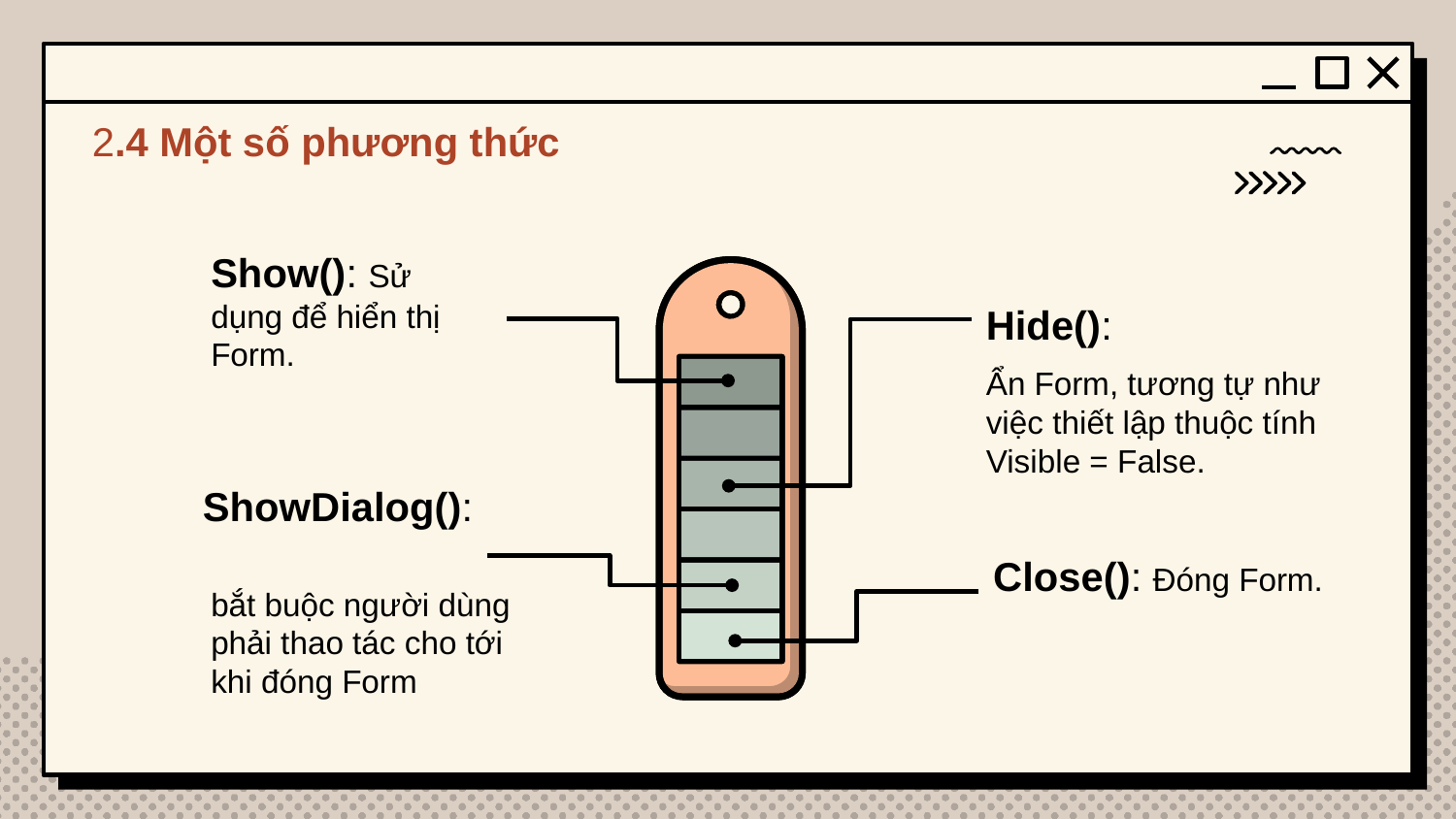

# 2.4 Một số phương thức

Show(): Sử dụng để hiển thị Form.

Hide():
Ẩn Form, tương tự như việc thiết lập thuộc tính Visible = False.
Close(): Đóng Form.

ShowDialog():
bắt buộc người dùng phải thao tác cho tới khi đóng Form